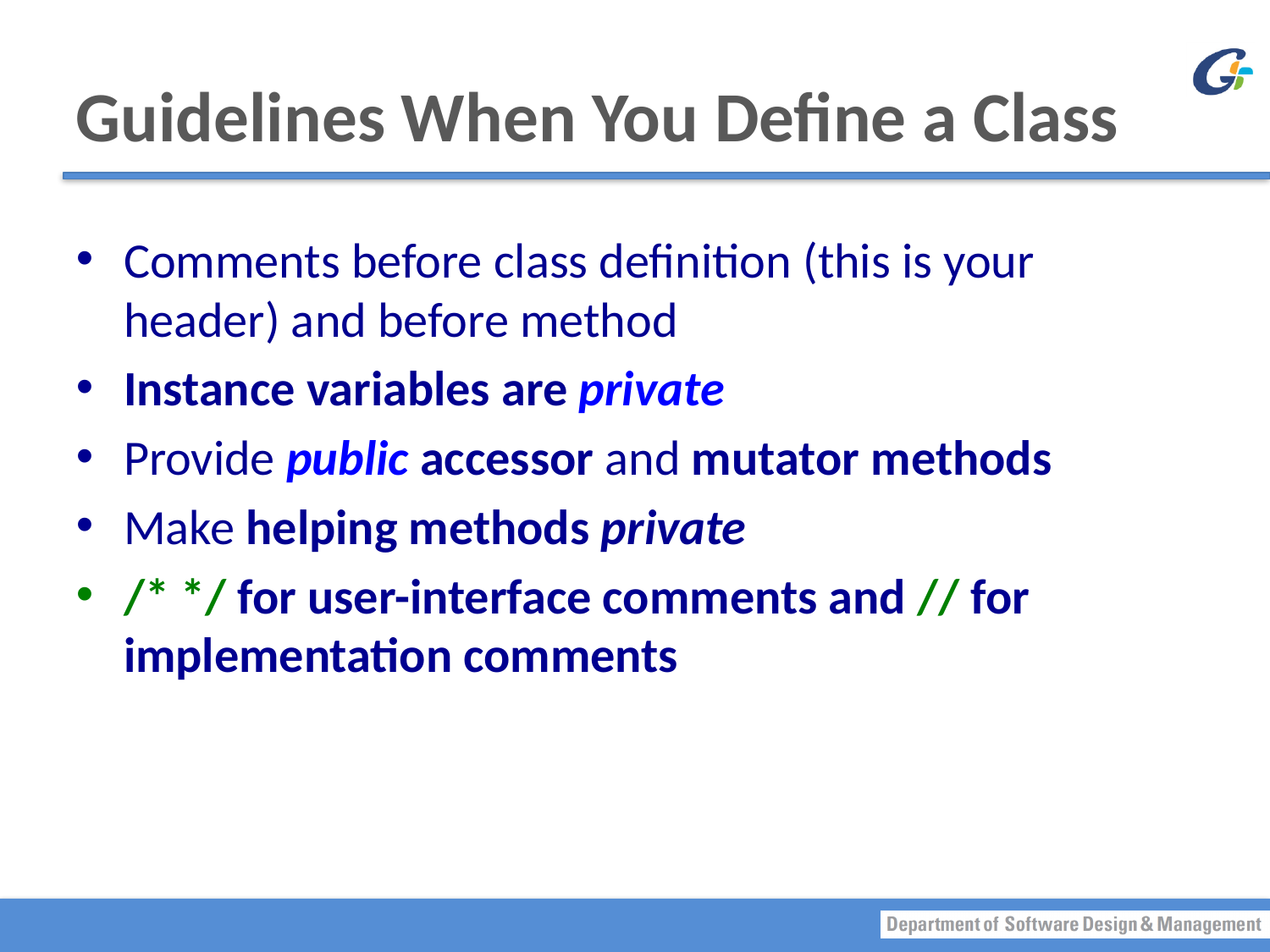

# Guidelines When You Define a Class
Comments before class definition (this is your header) and before method
Instance variables are private
Provide public accessor and mutator methods
Make helping methods private
/* */ for user-interface comments and // for implementation comments